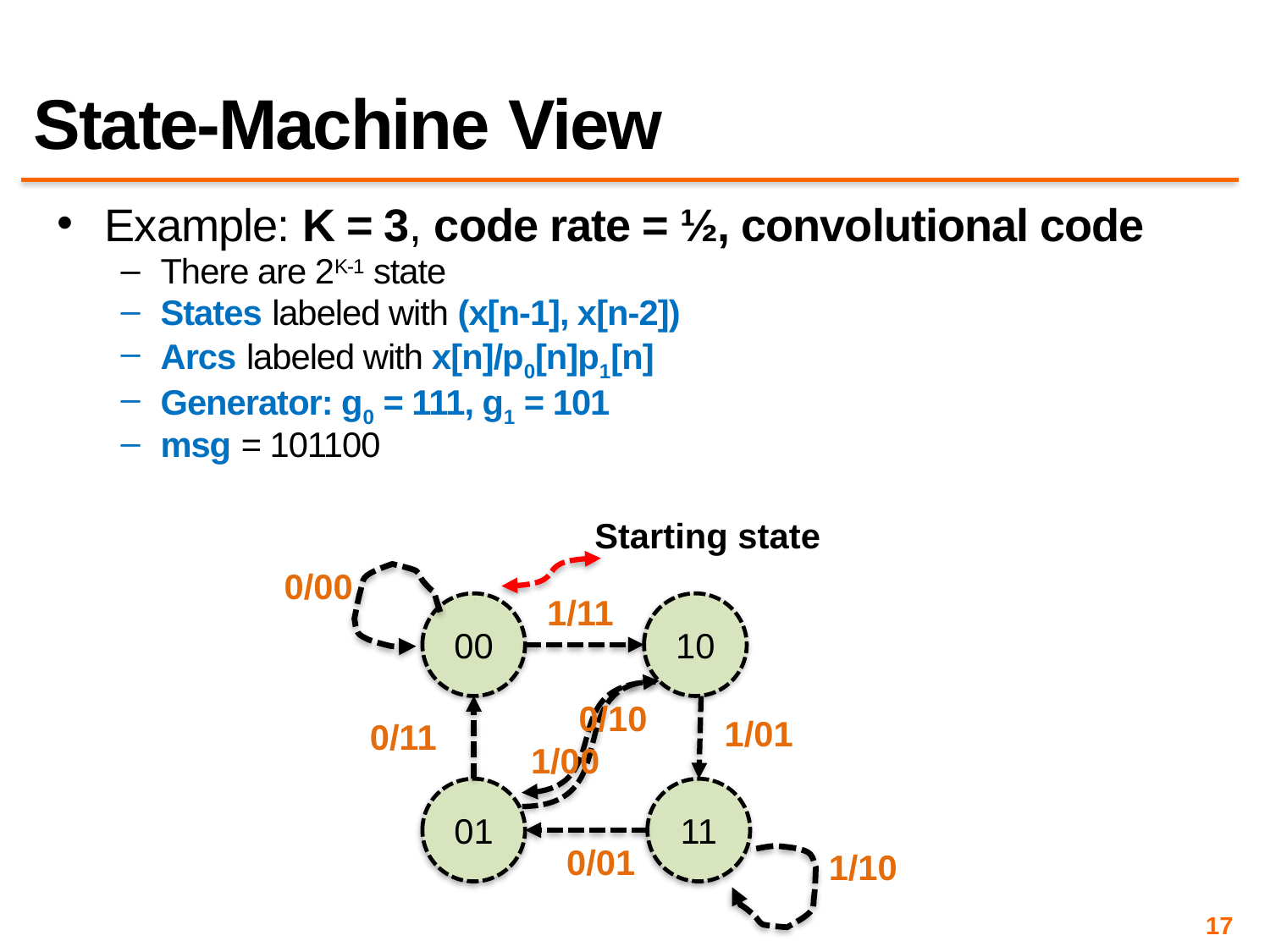

# State-Machine View
Example: K = 3, code rate = ½, convolutional code
There are 2K-1 state
States labeled with (x[n-1], x[n-2])
Arcs labeled with x[n]/p0[n]p1[n]
Generator: g0 = 111, g1 = 101
msg = 101100

Starting state
0/00

1/11
00
10
0/10
1/01
0/11
1/00
11
01
0/01
1/10

17